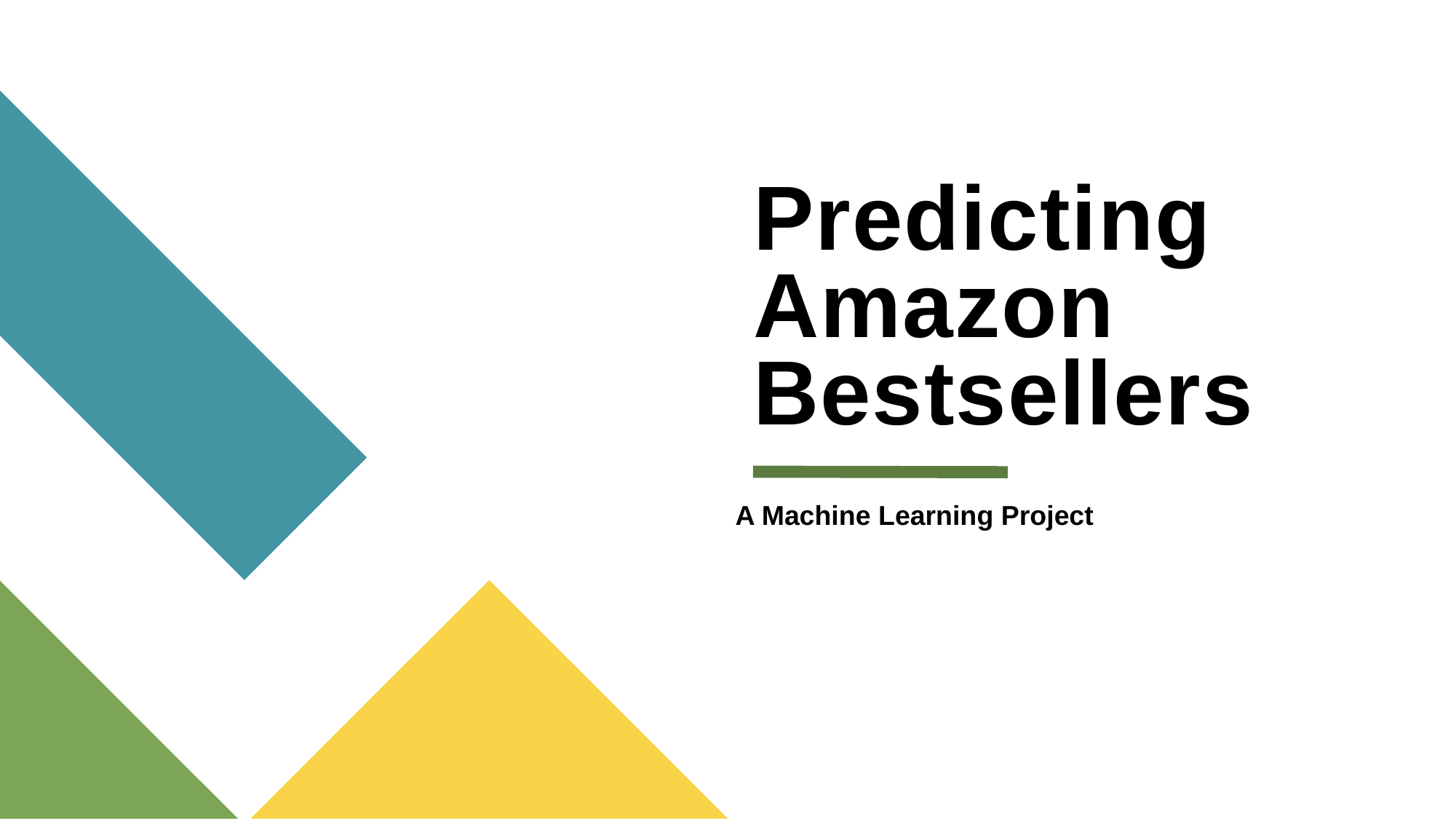

# Predicting Amazon Bestsellers
A Machine Learning Project